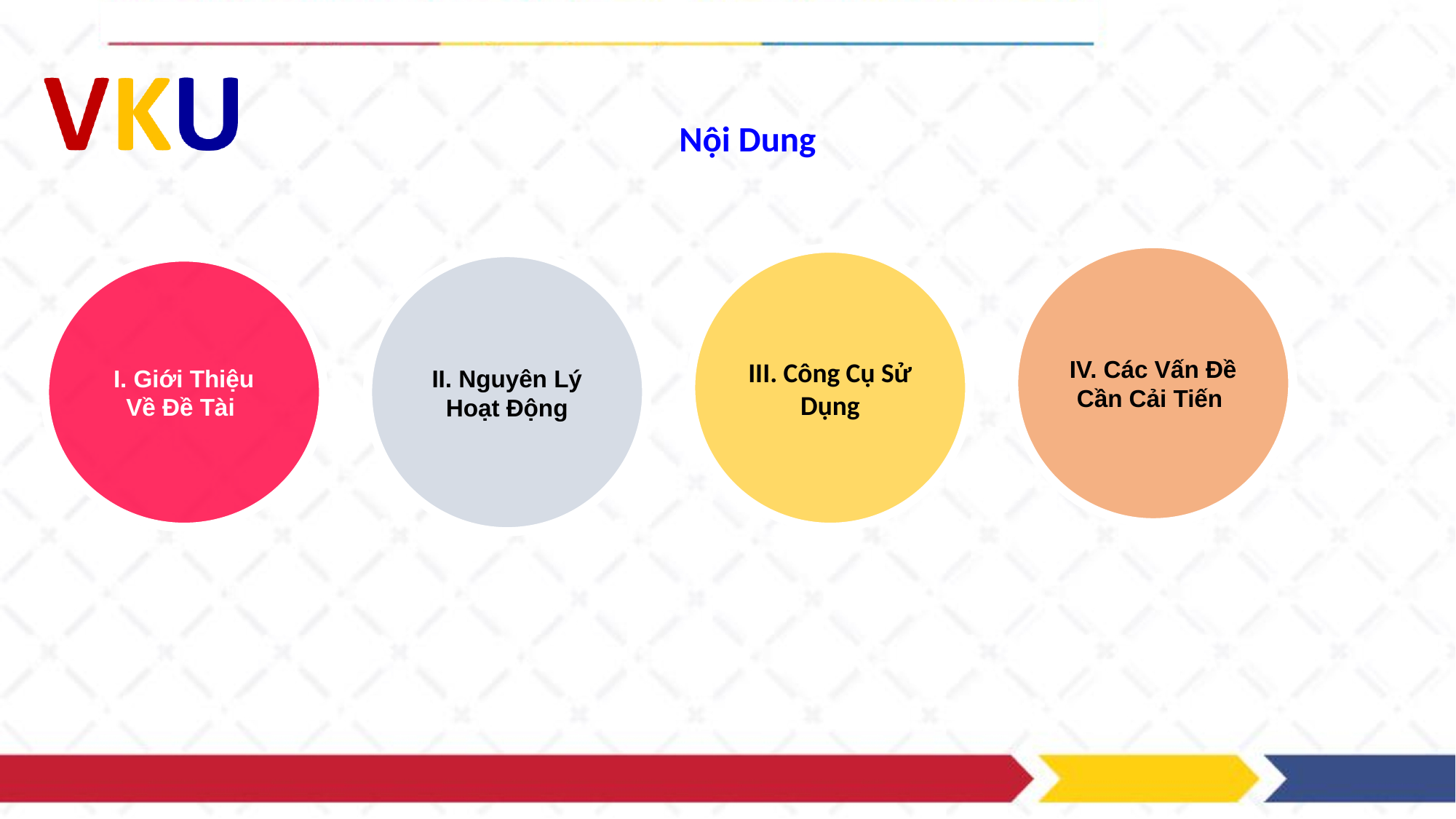

# Nội Dung
IV. Các Vấn Đề Cần Cải Tiến
III. Công Cụ Sử Dụng
II. Nguyên Lý Hoạt Động
I. Giới Thiệu Về Đề Tài